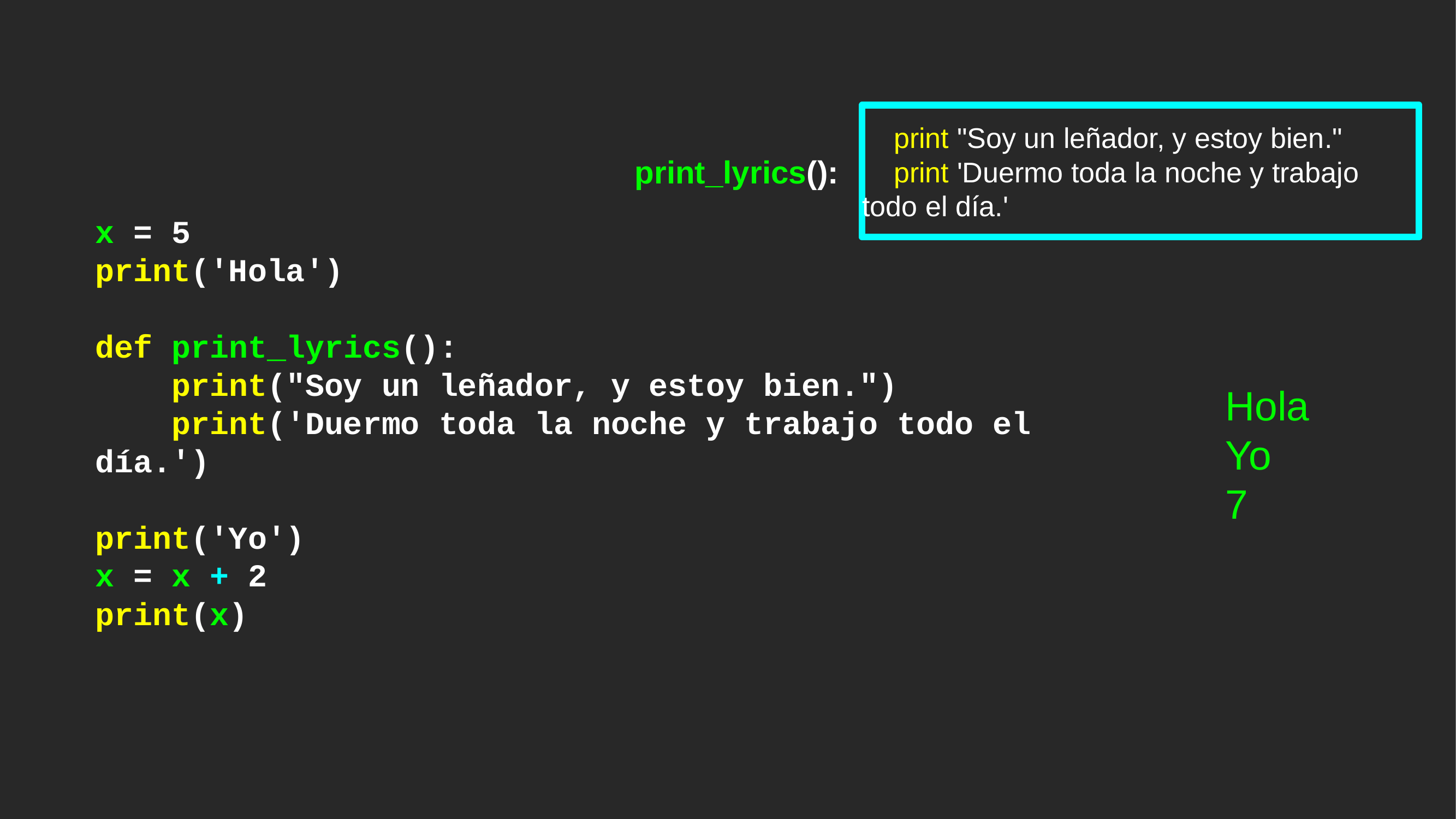

print "Soy un leñador, y estoy bien."
    print 'Duermo toda la noche y trabajo todo el día.'
print_lyrics():
x = 5
print('Hola')

def print_lyrics():
    print("Soy un leñador, y estoy bien.")
    print('Duermo toda la noche y trabajo todo el día.')

print('Yo')
x = x + 2
print(x)
Hola
Yo
7